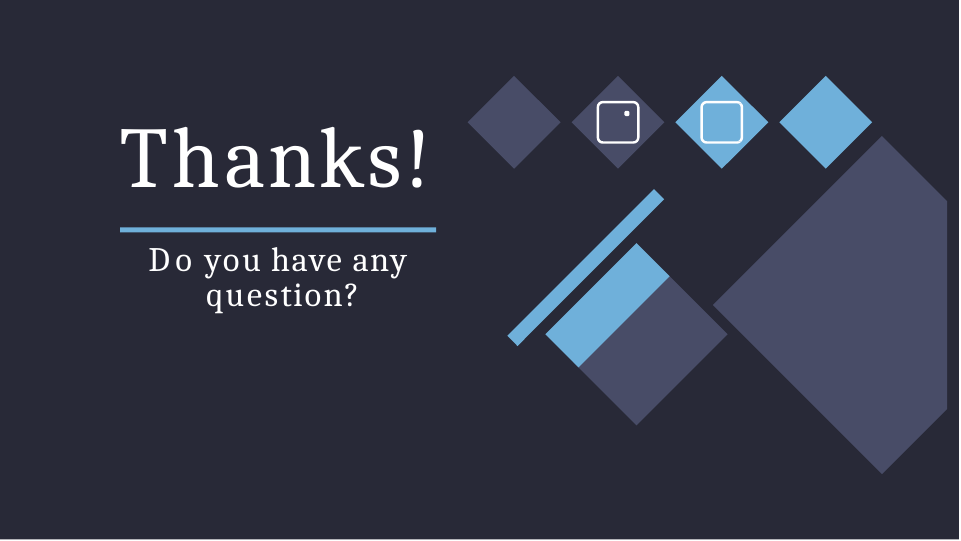

# Thanks!

Do you have any  question?